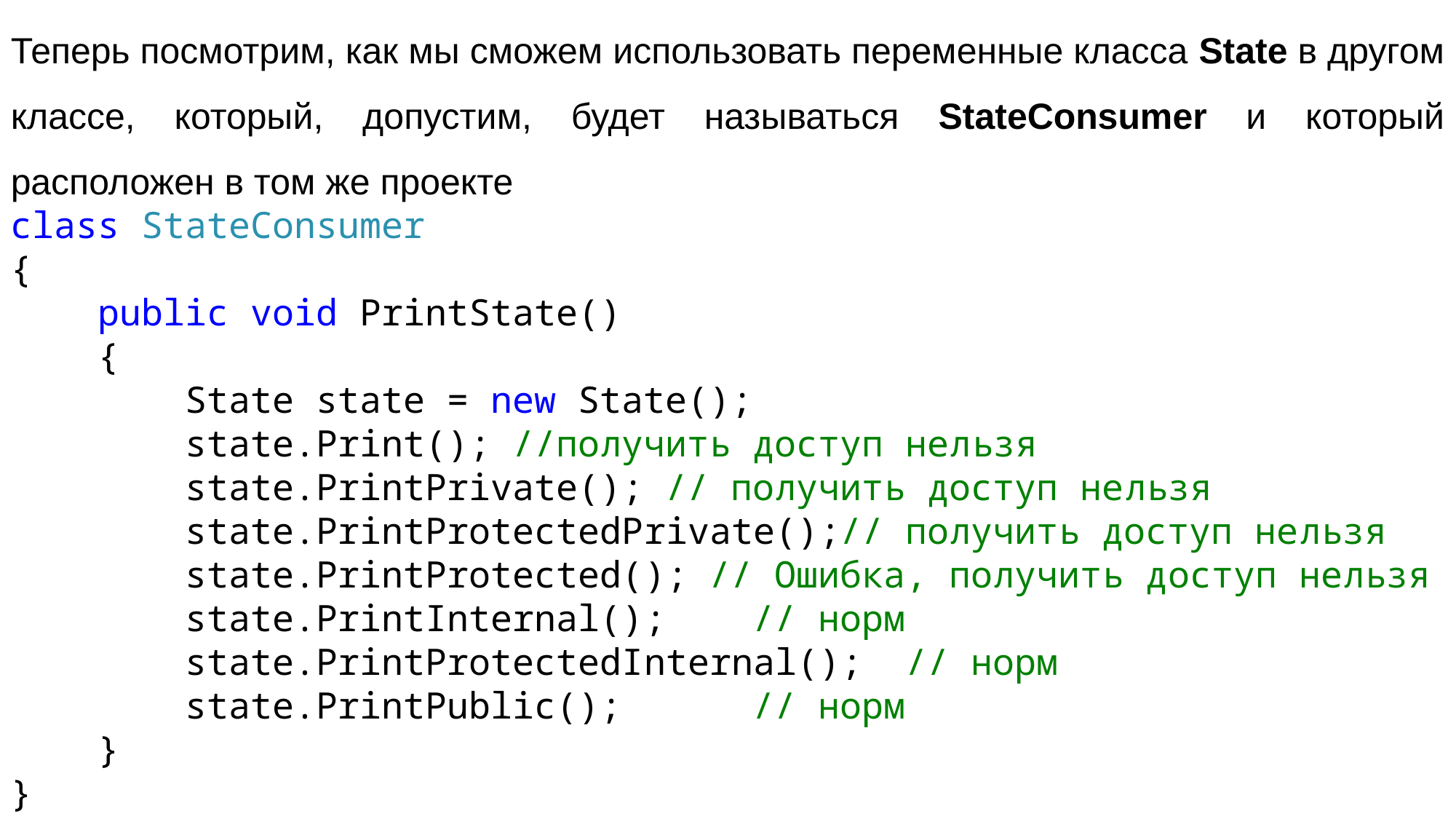

Теперь посмотрим, как мы сможем использовать переменные класса State в другом классе, который, допустим, будет называться StateConsumer и который расположен в том же проекте
class StateConsumer
{
    public void PrintState()
    {
        State state = new State();
        state.Print(); //получить доступ нельзя
        state.PrintPrivate(); // получить доступ нельзя
        state.PrintProtectedPrivate();// получить доступ нельзя
        state.PrintProtected(); // Ошибка, получить доступ нельзя
        state.PrintInternal();    // норм
        state.PrintProtectedInternal();  // норм
        state.PrintPublic();      // норм
    }
}